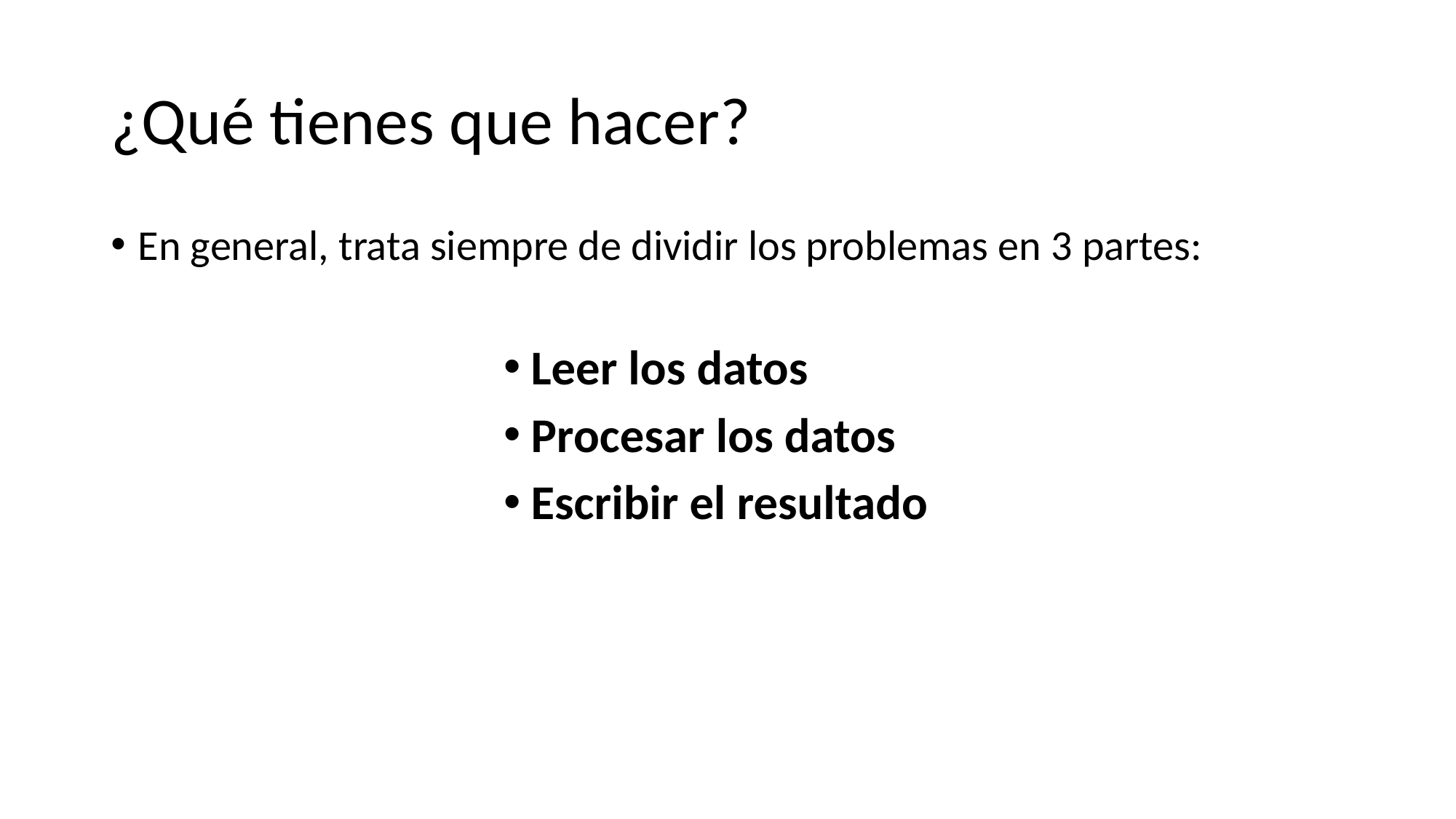

# ¿Qué tienes que hacer?
En general, trata siempre de dividir los problemas en 3 partes:
Leer los datos
Procesar los datos
Escribir el resultado